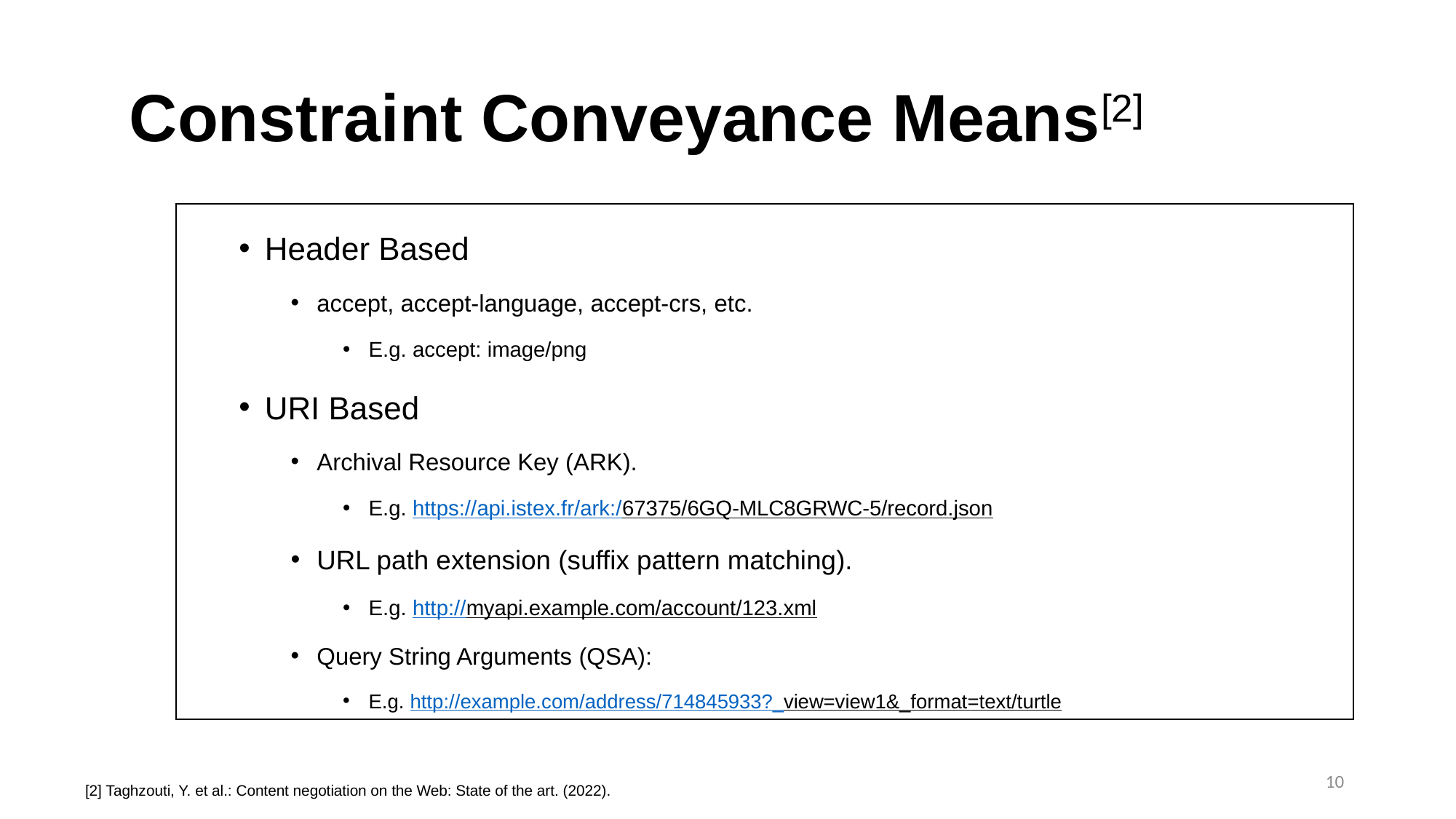

# Constraint Conveyance Means[2]
Header Based
accept, accept-language, accept-crs, etc.
E.g. accept: image/png
URI Based
Archival Resource Key (ARK).
E.g. https://api.istex.fr/ark:/67375/6GQ-MLC8GRWC-5/record.json
URL path extension (suffix pattern matching).
E.g. http://myapi.example.com/account/123.xml
Query String Arguments (QSA):
E.g. http://example.com/address/714845933?_view=view1&_format=text/turtle
10
[2] Taghzouti, Y. et al.: Content negotiation on the Web: State of the art. (2022).